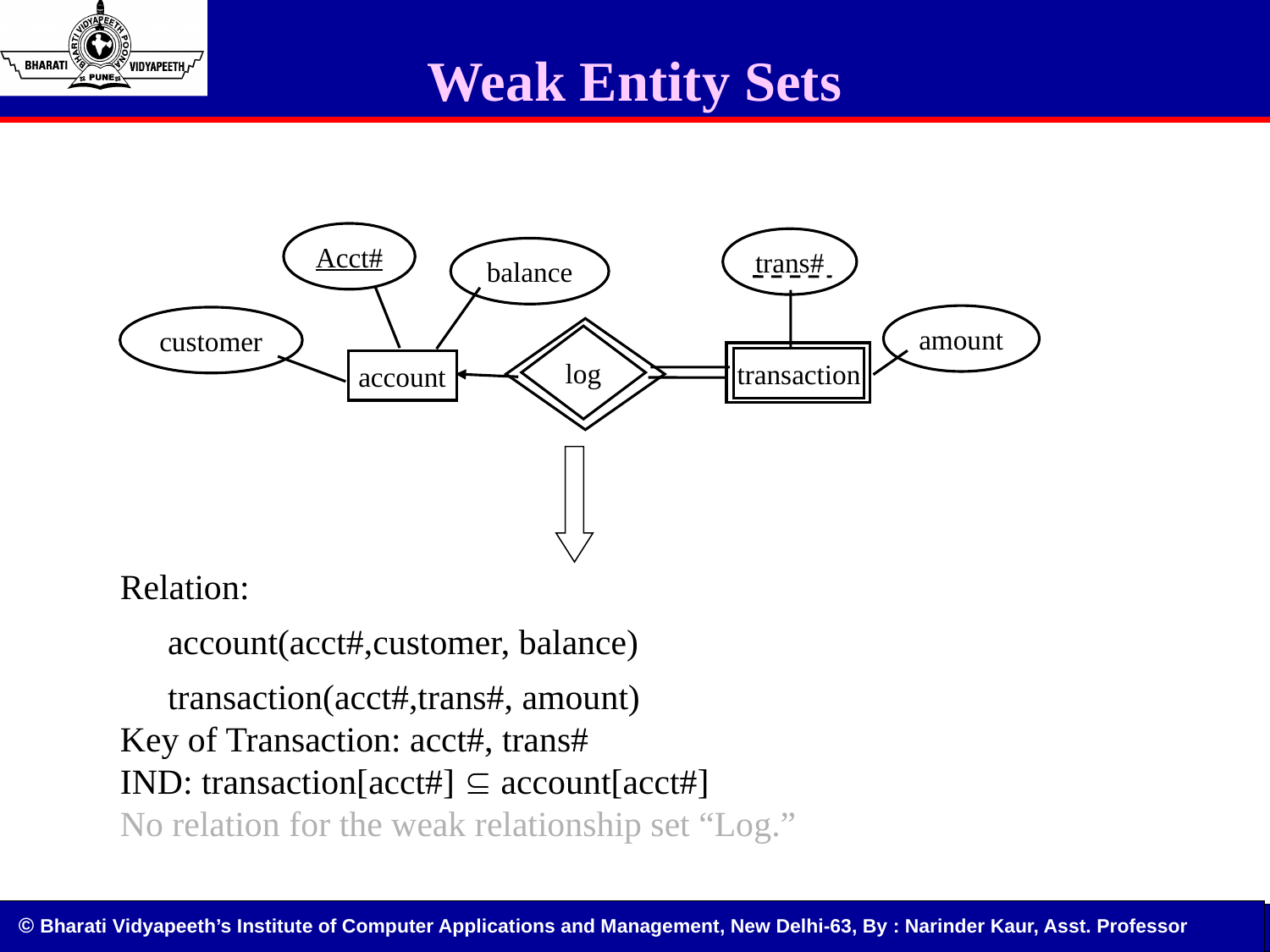

# Weak Entity Sets
Acct#
trans#
balance

amount
customer

log

transaction

account

Relation:
	account(acct#,customer, balance)
	transaction(acct#,trans#, amount)
Key of Transaction: acct#, trans#
IND: transaction[acct#] ⊆ account[acct#]
No relation for the weak relationship set “Log.”